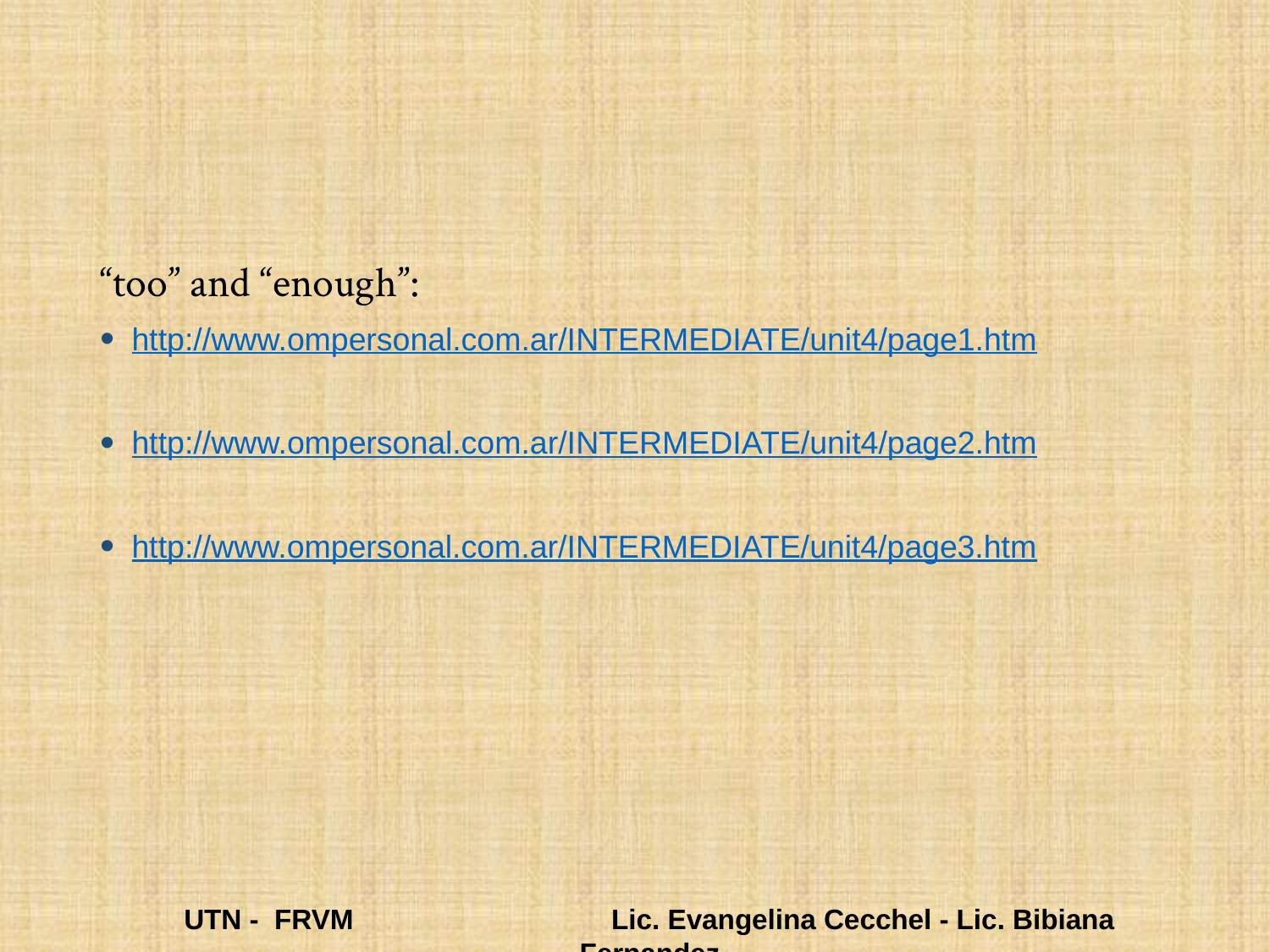

“too” and “enough”:
http://www.ompersonal.com.ar/INTERMEDIATE/unit4/page1.htm

http://www.ompersonal.com.ar/INTERMEDIATE/unit4/page2.htm

http://www.ompersonal.com.ar/INTERMEDIATE/unit4/page3.htm

UTN -  FRVM                                 Lic. Evangelina Cecchel - Lic. Bibiana Fernandez